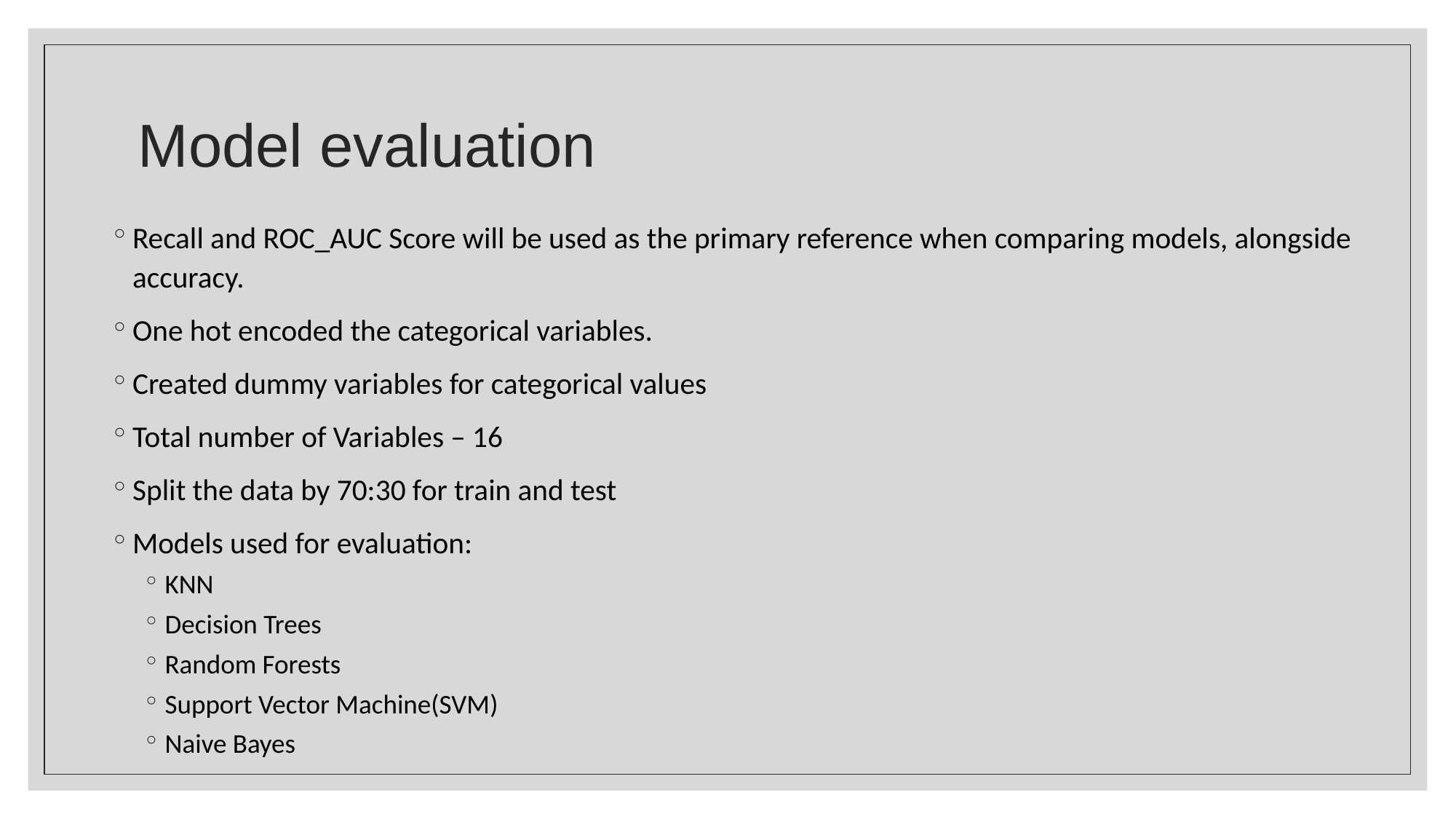

# Model evaluation
Recall and ROC_AUC Score will be used as the primary reference when comparing models, alongside accuracy.
One hot encoded the categorical variables.
Created dummy variables for categorical values
Total number of Variables – 16
Split the data by 70:30 for train and test
Models used for evaluation:
KNN
Decision Trees
Random Forests
Support Vector Machine(SVM)
Naive Bayes